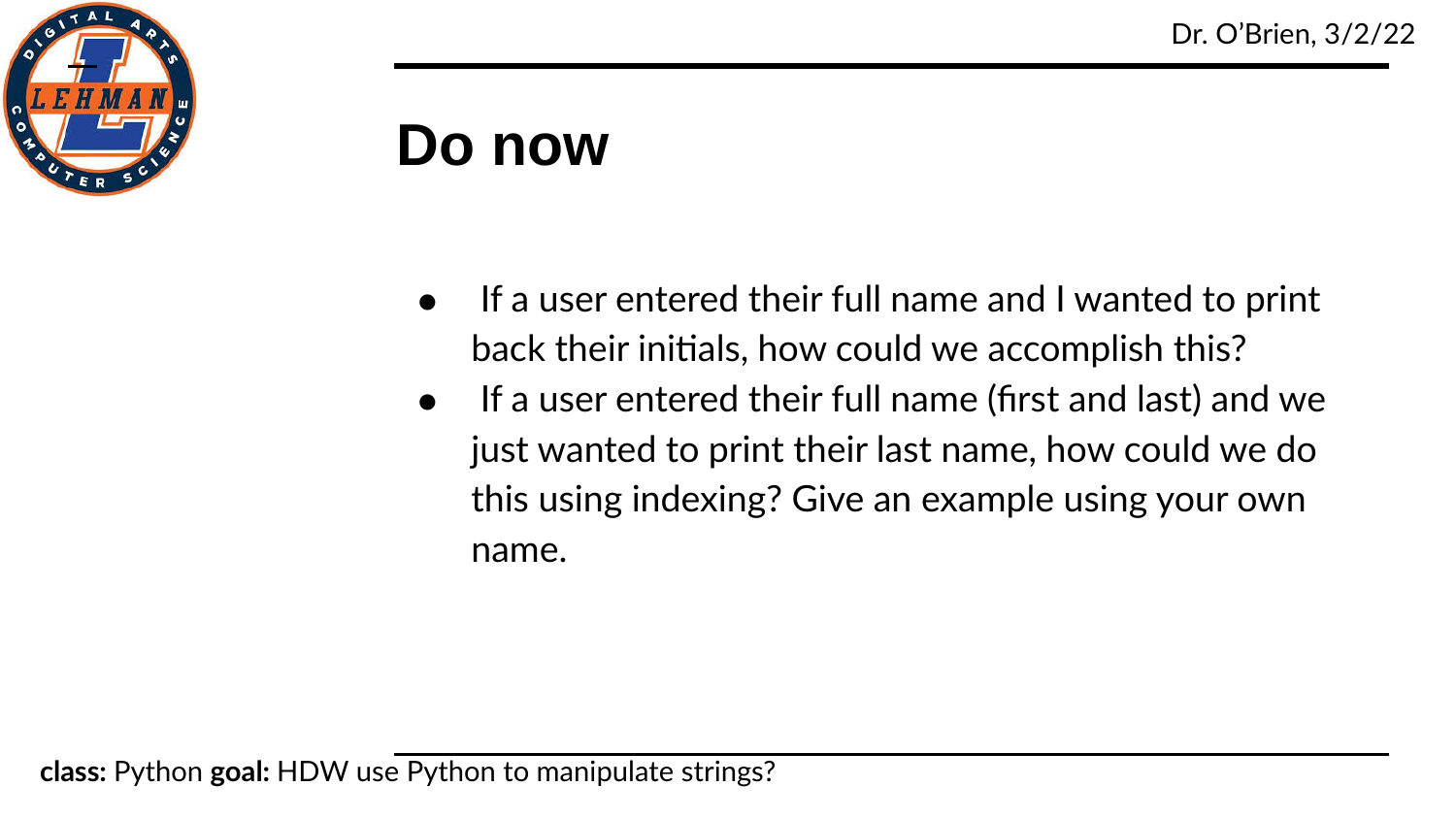

# Do now
 If a user entered their full name and I wanted to print back their initials, how could we accomplish this?
 If a user entered their full name (first and last) and we just wanted to print their last name, how could we do this using indexing? Give an example using your own name.